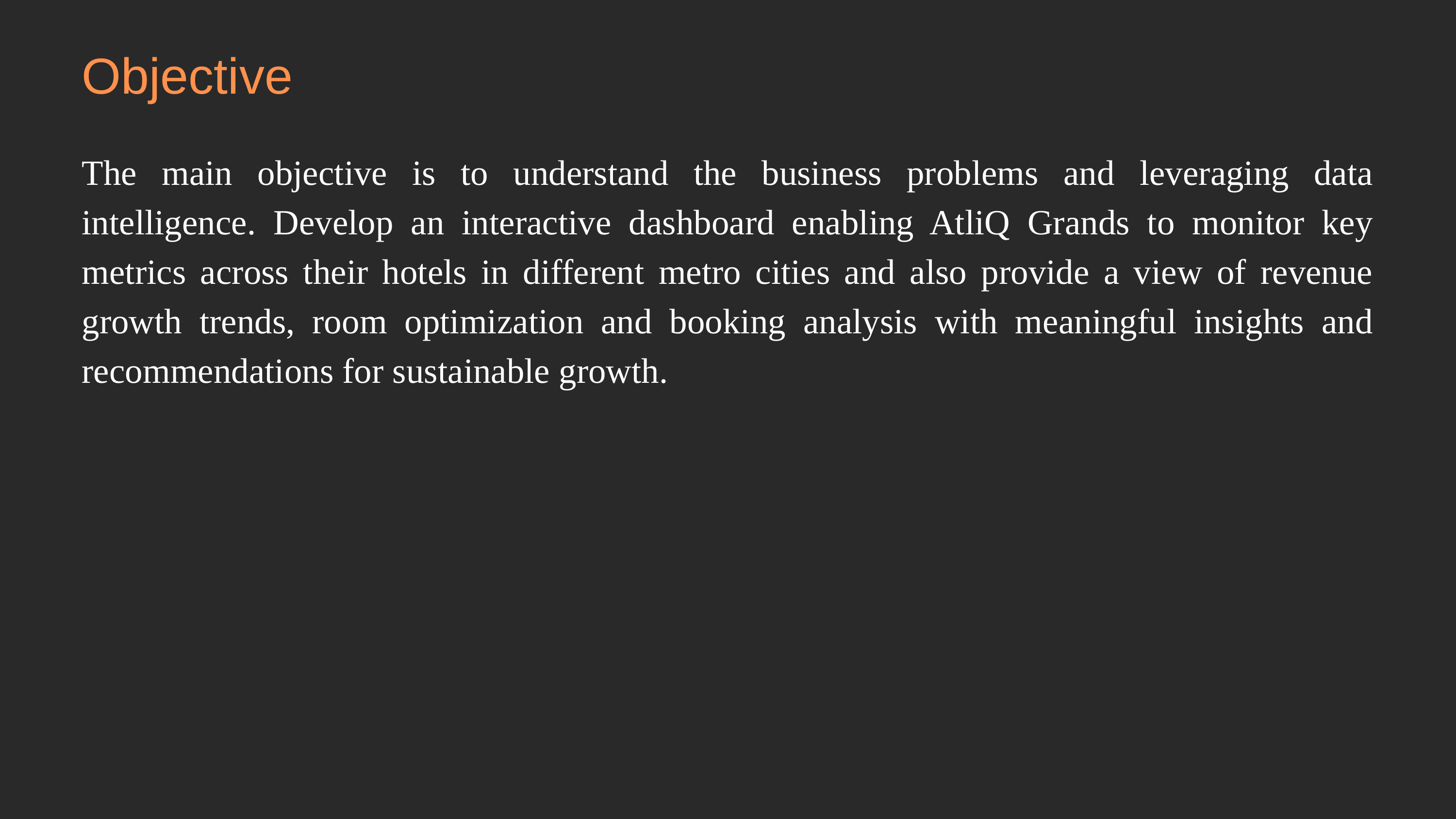

Objective
The main objective is to understand the business problems and leveraging data intelligence. Develop an interactive dashboard enabling AtliQ Grands to monitor key metrics across their hotels in different metro cities and also provide a view of revenue growth trends, room optimization and booking analysis with meaningful insights and recommendations for sustainable growth.